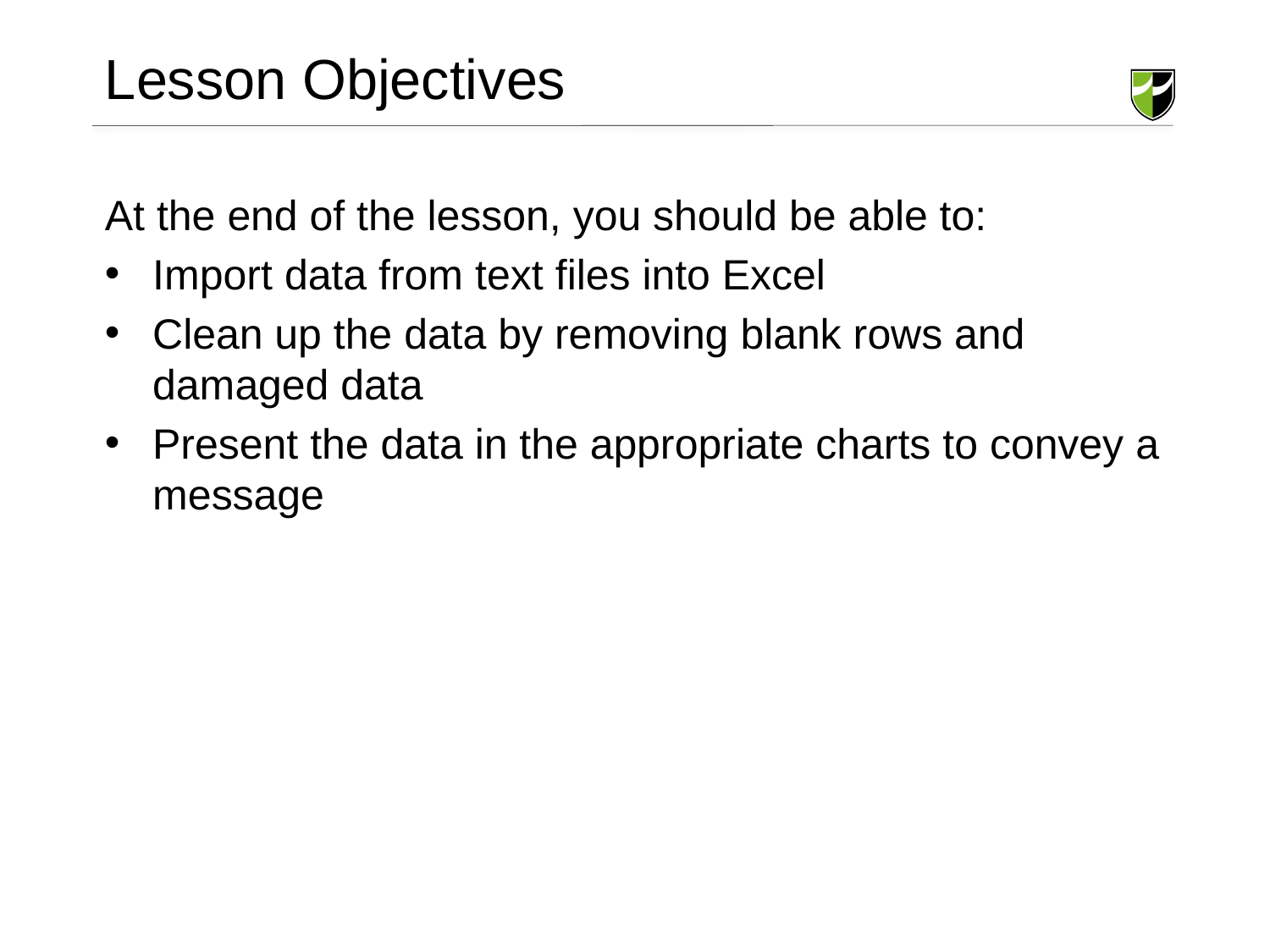

# Lesson Objectives
At the end of the lesson, you should be able to:
Import data from text files into Excel
Clean up the data by removing blank rows and damaged data
Present the data in the appropriate charts to convey a message